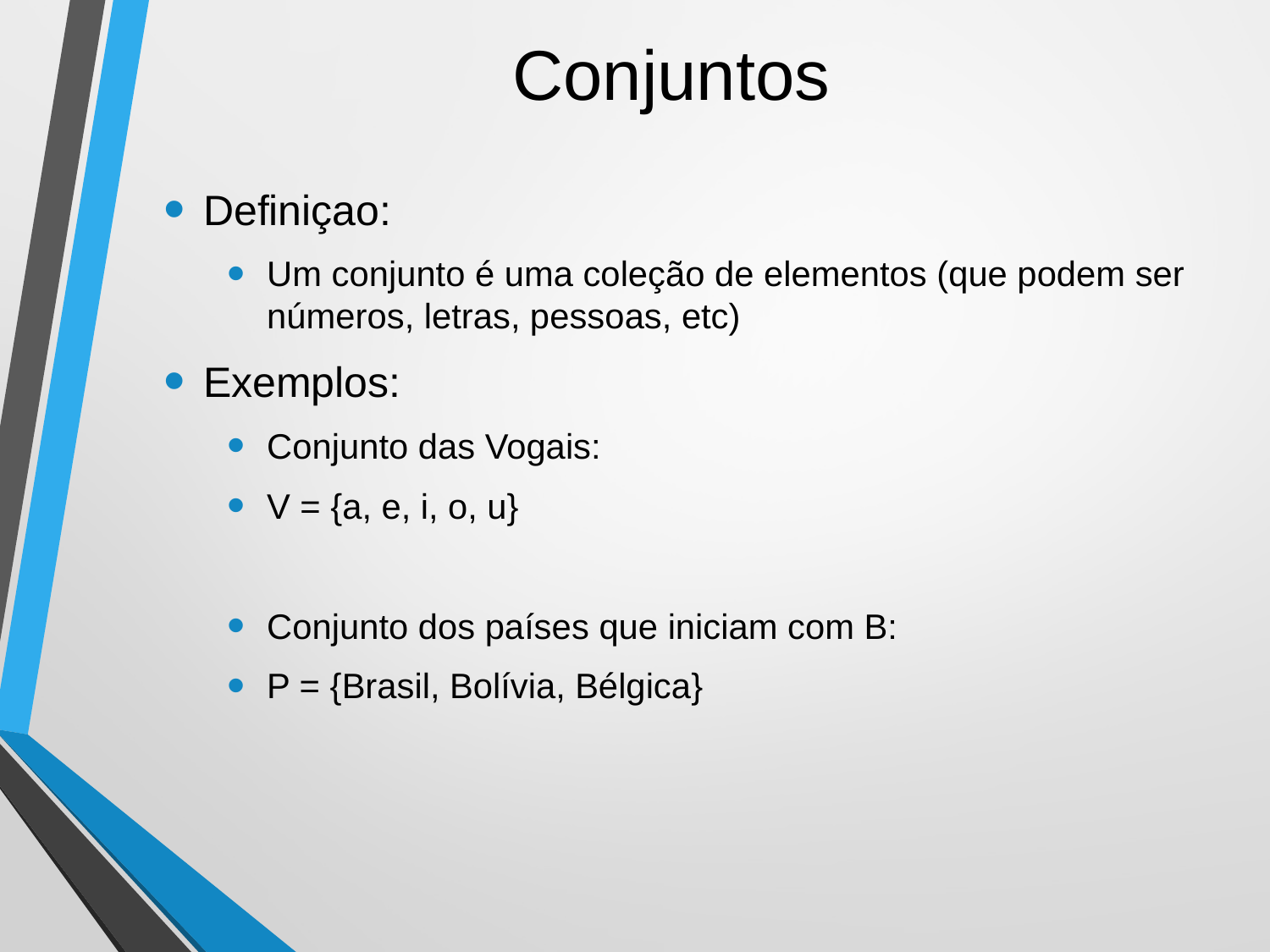

# Conjuntos

Definiçao:
Um conjunto é uma coleção de elementos (que podem ser números, letras, pessoas, etc)
Exemplos:
Conjunto das Vogais:
V = {a, e, i, o, u}

Conjunto dos países que iniciam com B:
P = {Brasil, Bolívia, Bélgica}